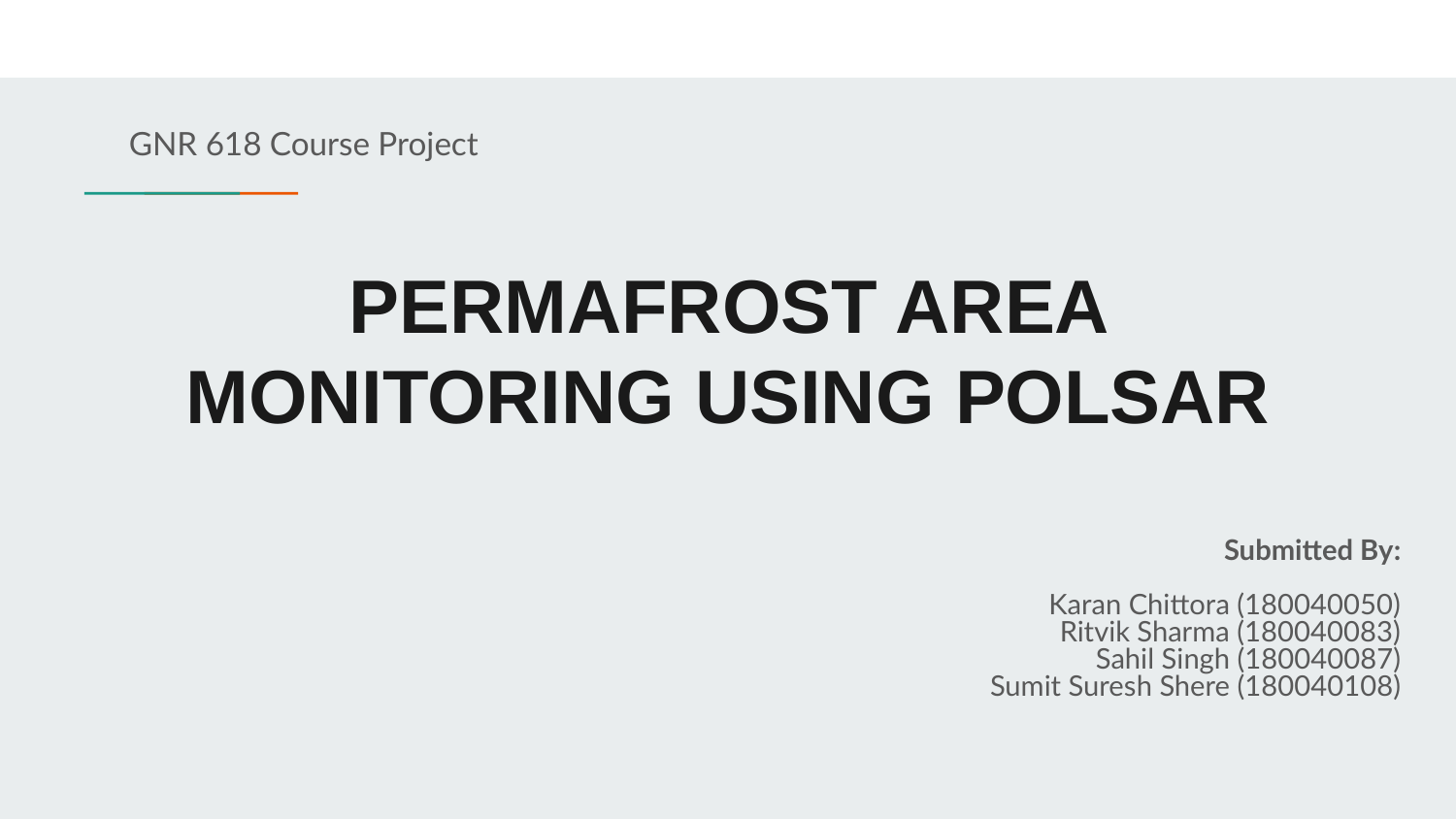

GNR 618 Course Project
# PERMAFROST AREA MONITORING USING POLSAR
Submitted By:

Karan Chittora (180040050)
Ritvik Sharma (180040083)
Sahil Singh (180040087)
Sumit Suresh Shere (180040108)